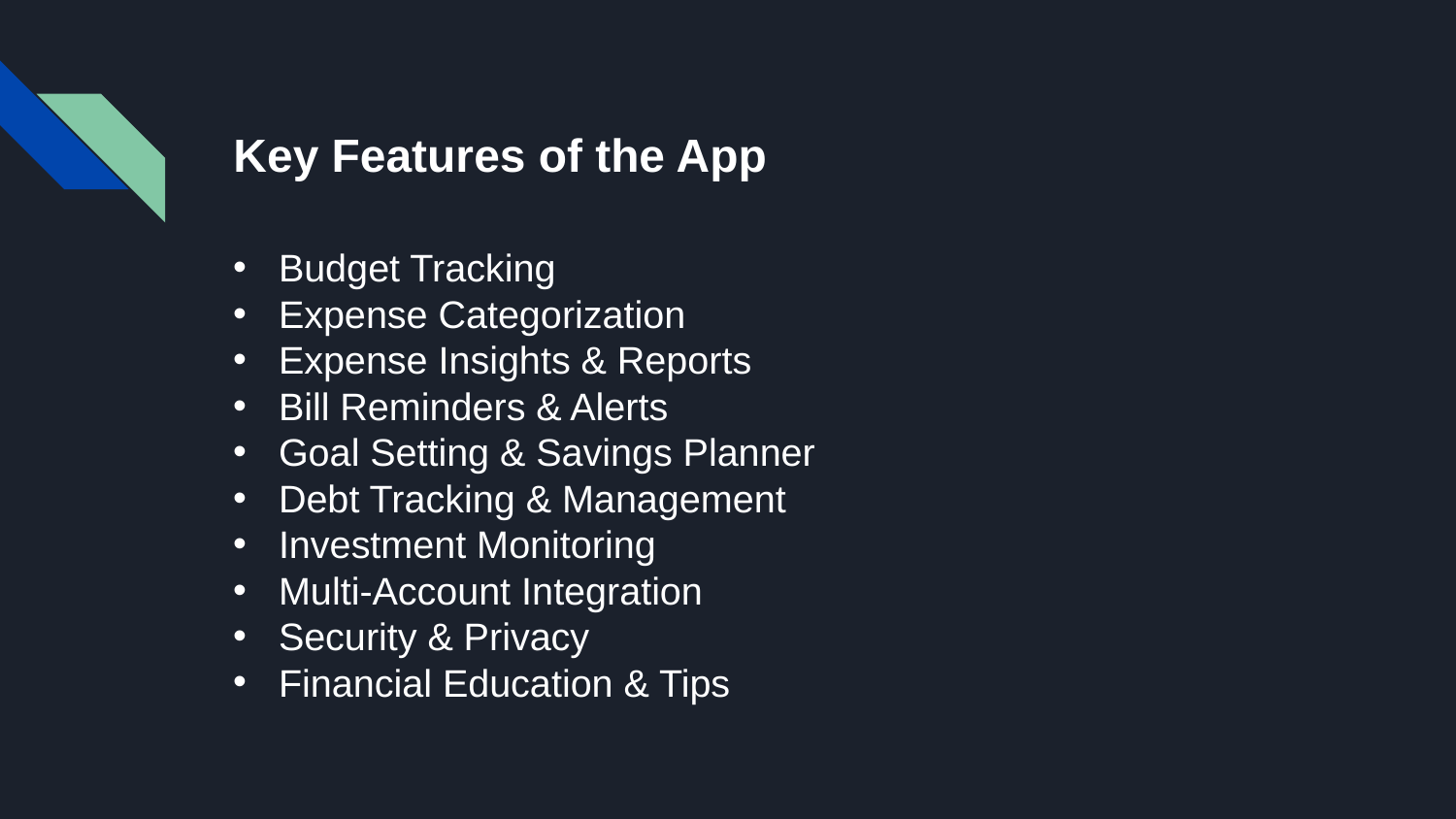

# Key Features of the App
Budget Tracking
Expense Categorization
Expense Insights & Reports
Bill Reminders & Alerts
Goal Setting & Savings Planner
Debt Tracking & Management
Investment Monitoring
Multi-Account Integration
Security & Privacy
Financial Education & Tips